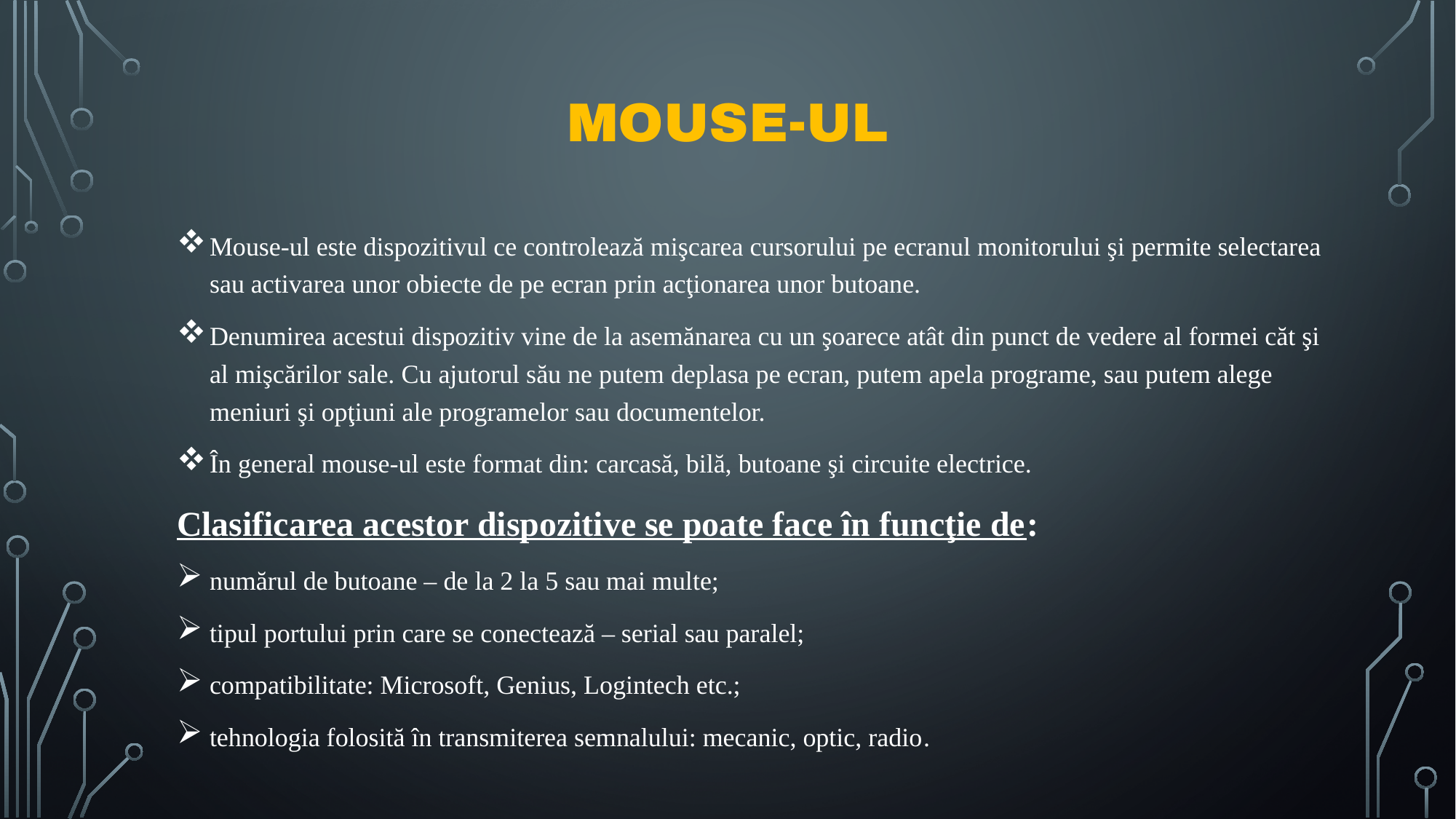

# MOUSE-UL
Mouse-ul este dispozitivul ce controlează mişcarea cursorului pe ecranul monitorului şi permite selectarea sau activarea unor obiecte de pe ecran prin acţionarea unor butoane.
Denumirea acestui dispozitiv vine de la asemănarea cu un şoarece atât din punct de vedere al formei căt şi al mişcărilor sale. Cu ajutorul său ne putem deplasa pe ecran, putem apela programe, sau putem alege meniuri şi opţiuni ale programelor sau documentelor.
În general mouse-ul este format din: carcasă, bilă, butoane şi circuite electrice.
Clasificarea acestor dispozitive se poate face în funcţie de:
numărul de butoane – de la 2 la 5 sau mai multe;
tipul portului prin care se conectează – serial sau paralel;
compatibilitate: Microsoft, Genius, Logintech etc.;
tehnologia folosită în transmiterea semnalului: mecanic, optic, radio.